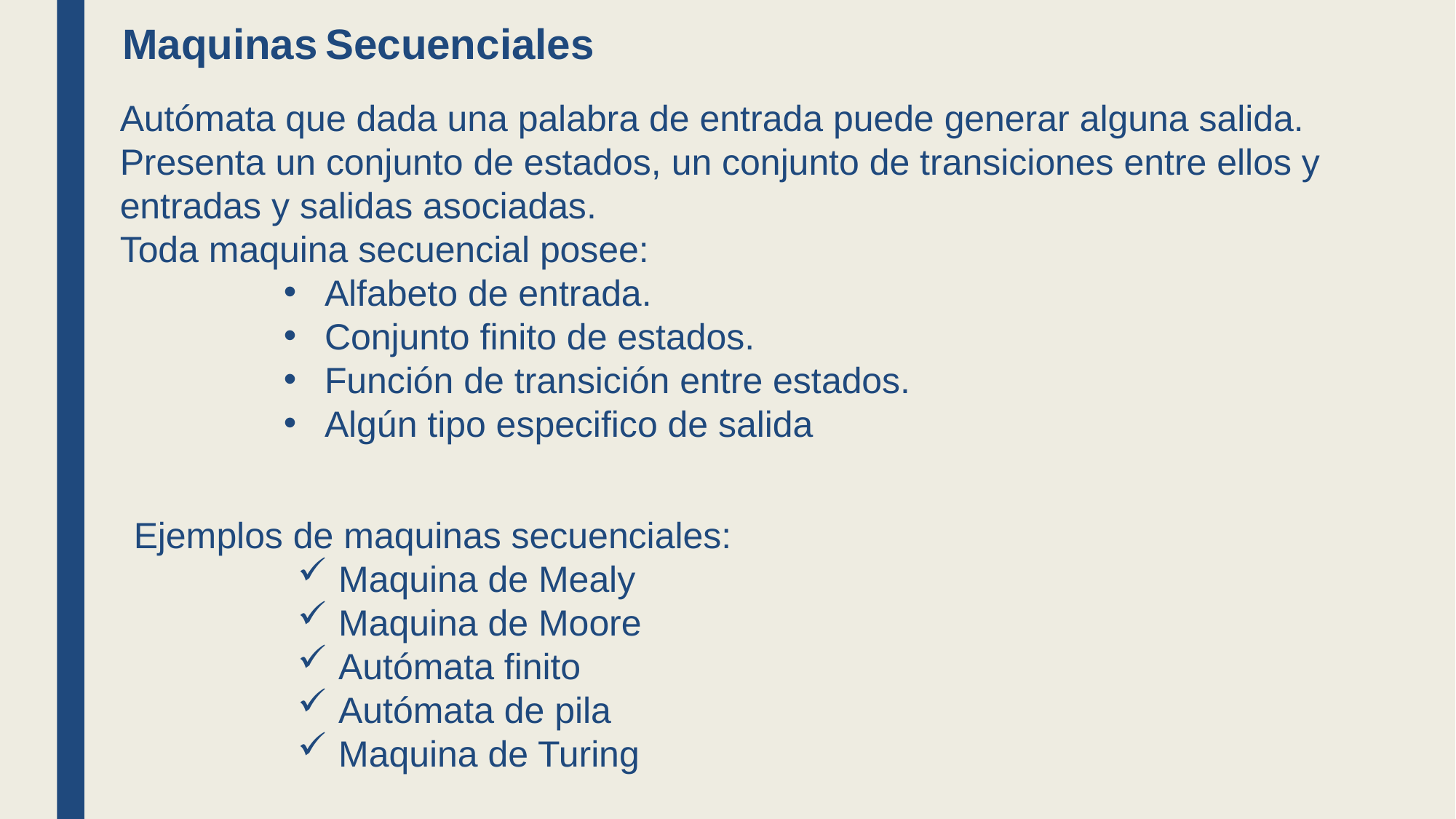

Maquinas Secuenciales
Autómata que dada una palabra de entrada puede generar alguna salida.
Presenta un conjunto de estados, un conjunto de transiciones entre ellos y entradas y salidas asociadas.
Toda maquina secuencial posee:
Alfabeto de entrada.
Conjunto finito de estados.
Función de transición entre estados.
Algún tipo especifico de salida
Ejemplos de maquinas secuenciales:
Maquina de Mealy
Maquina de Moore
Autómata finito
Autómata de pila
Maquina de Turing